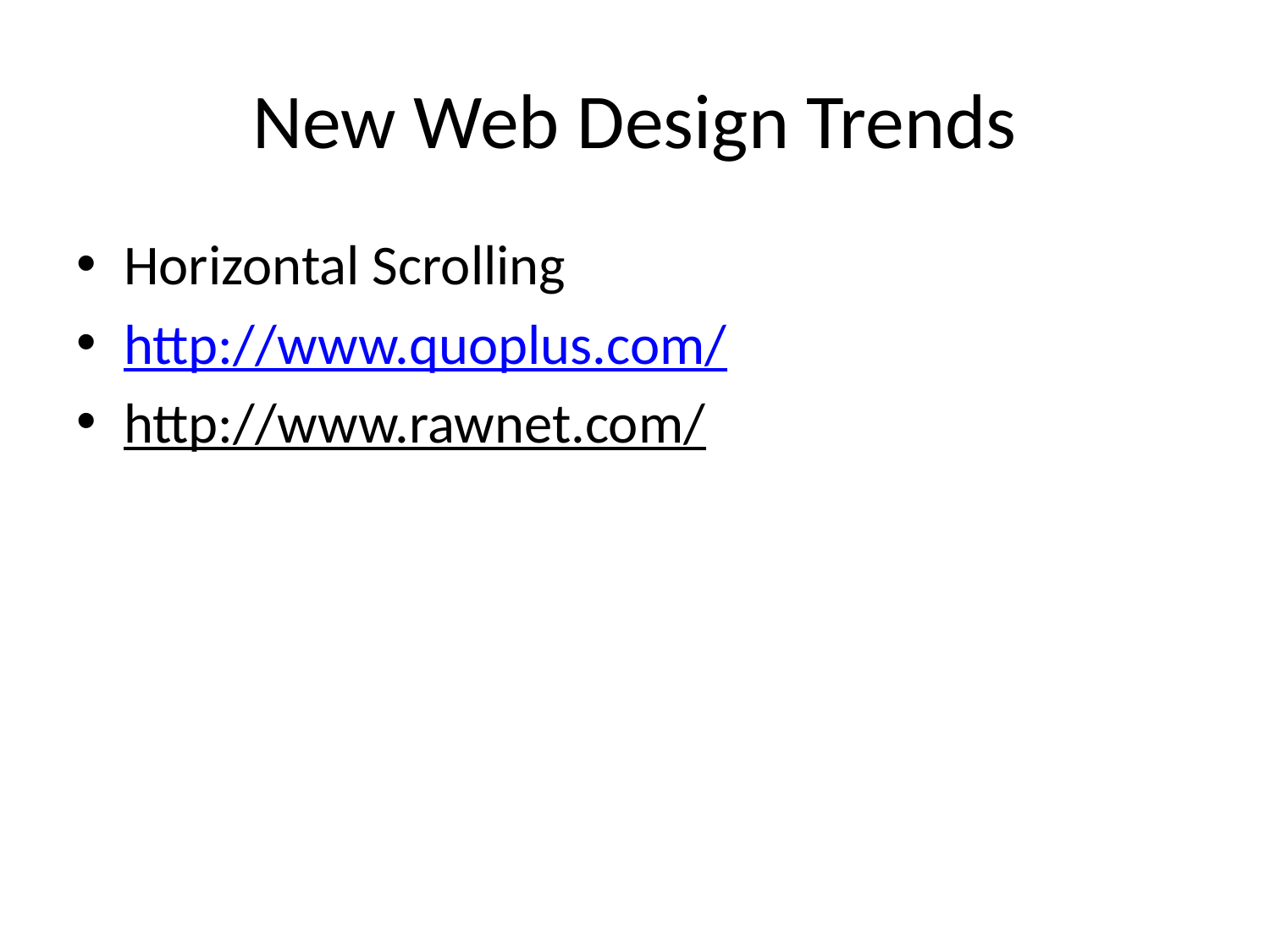

# New Web Design Trends
Horizontal Scrolling
http://www.quoplus.com/
http://www.rawnet.com/